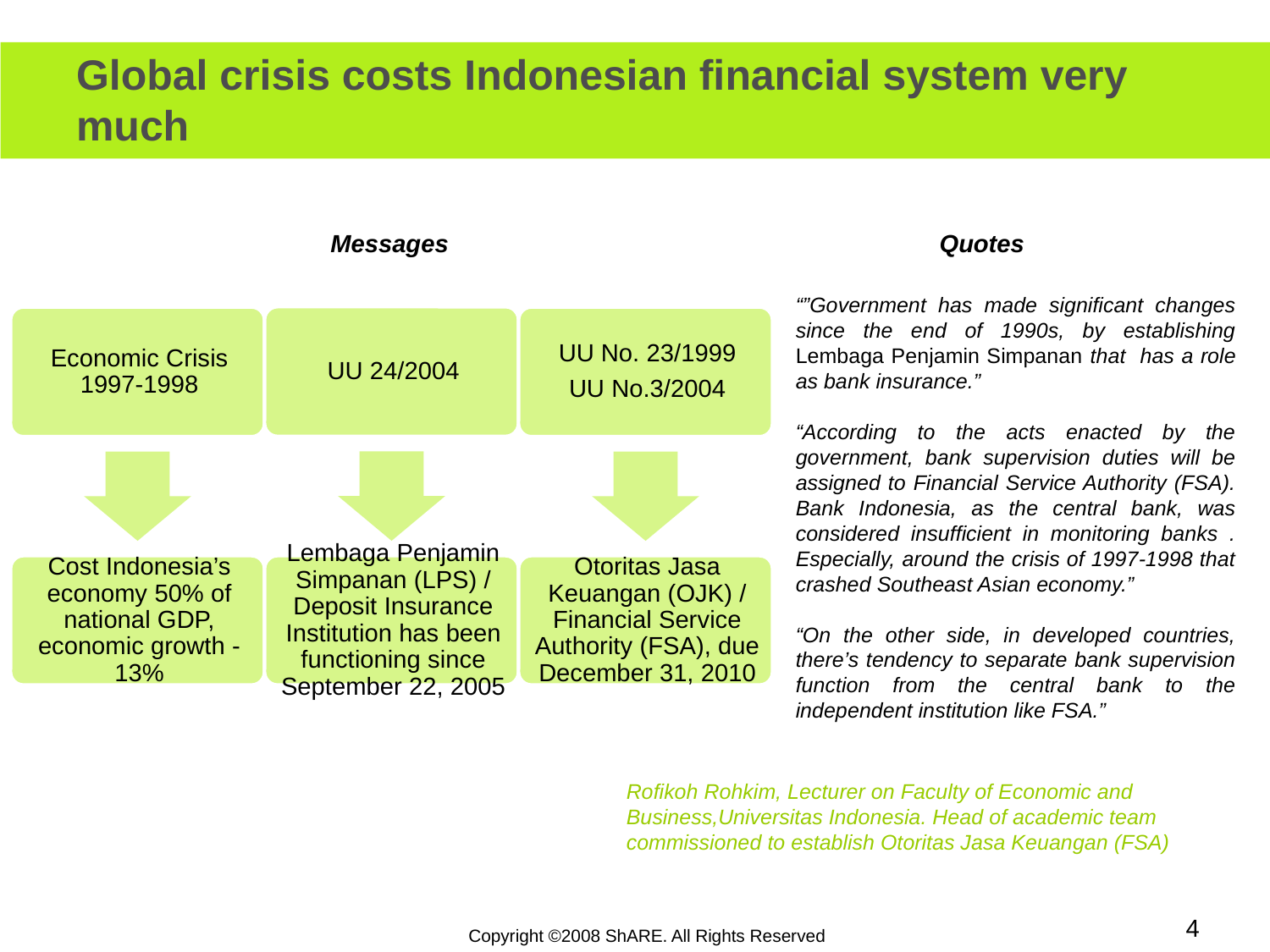

Global crisis costs Indonesian financial system very much
Messages
Quotes
“”Government has made significant changes since the end of 1990s, by establishing Lembaga Penjamin Simpanan that  has a role as bank insurance.”

“According to the acts enacted by the government, bank supervision duties will be assigned to Financial Service Authority (FSA). Bank Indonesia, as the central bank, was considered insufficient in monitoring banks . Especially, around the crisis of 1997-1998 that crashed Southeast Asian economy.”

“On the other side, in developed countries, there’s tendency to separate bank supervision function from the central bank to the independent institution like FSA.”
Economic Crisis 1997-1998

Cost Indonesia’s economy 50% of national GDP, economic growth -13%
UU 24/2004

Lembaga Penjamin Simpanan (LPS) / Deposit Insurance Institution has been functioning since September 22, 2005
UU No. 23/1999
UU No.3/2004

Otoritas Jasa Keuangan (OJK) / Financial Service Authority (FSA), due December 31, 2010
Rofikoh Rohkim, Lecturer on Faculty of Economic and Business,Universitas Indonesia. Head of academic team commissioned to establish Otoritas Jasa Keuangan (FSA)